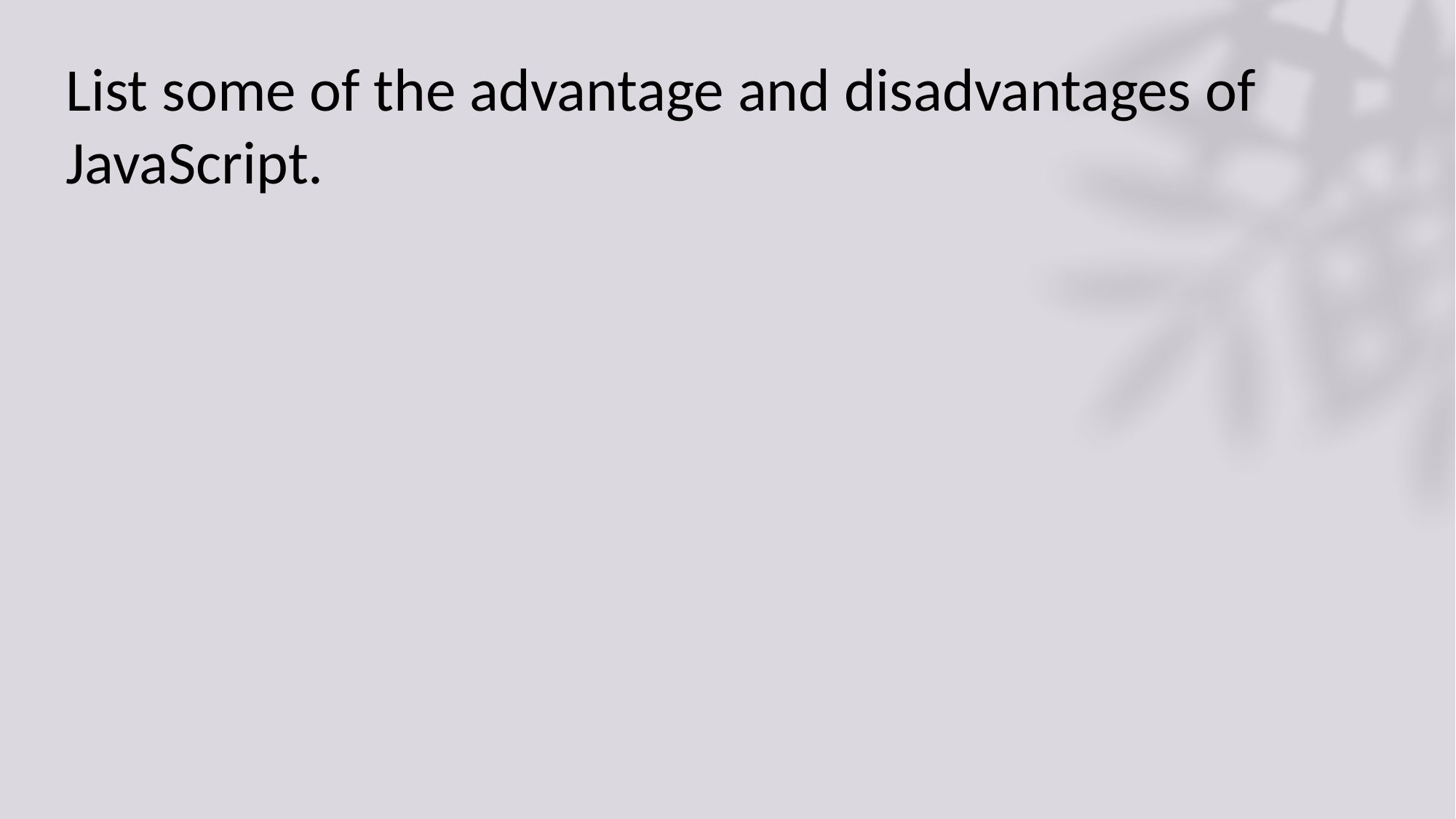

# List some of the advantage and disadvantages of JavaScript.